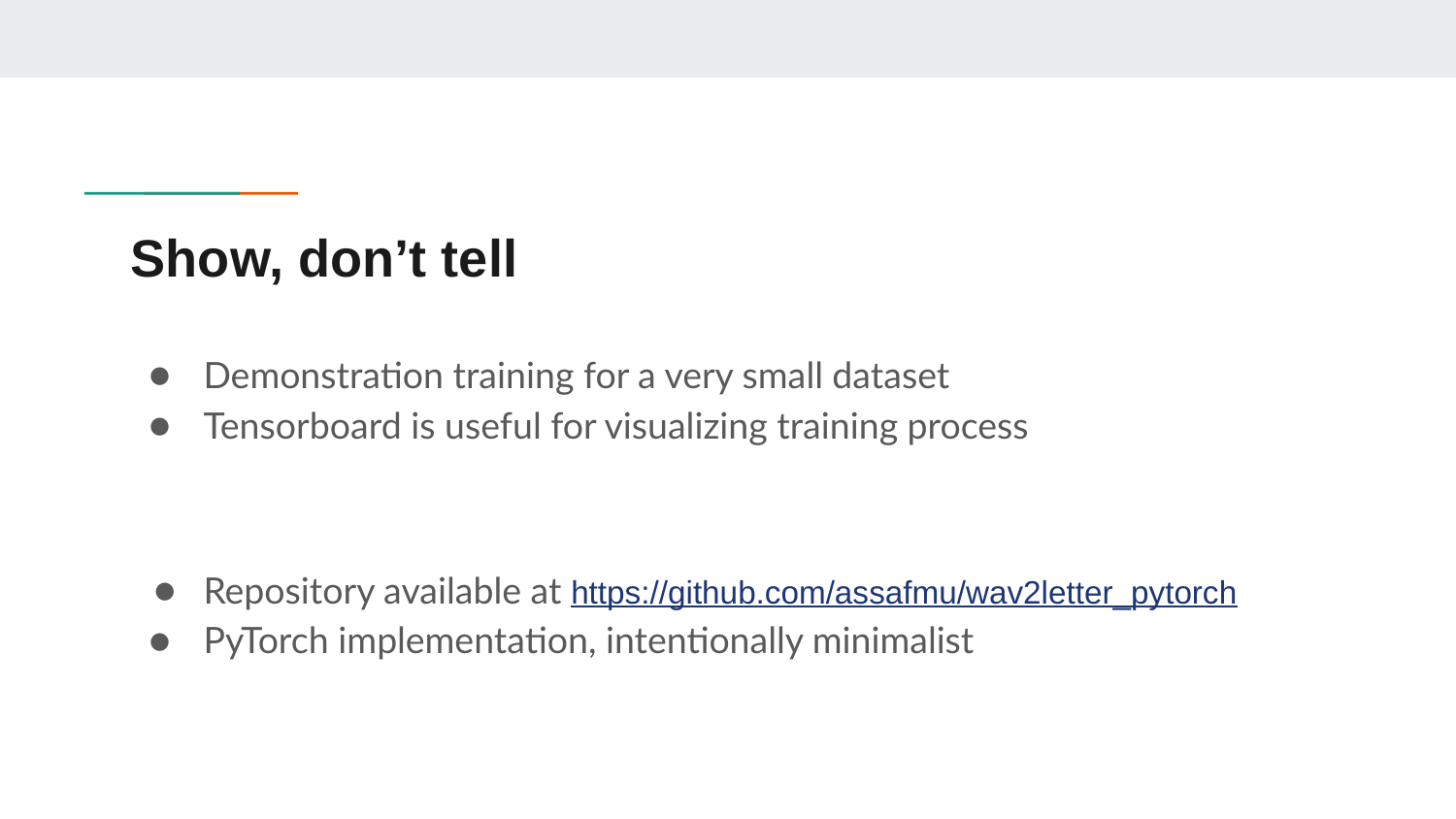

# Show, don’t tell
Demonstration training for a very small dataset
Tensorboard is useful for visualizing training process

Repository available at https://github.com/assafmu/wav2letter_pytorch
PyTorch implementation, intentionally minimalist